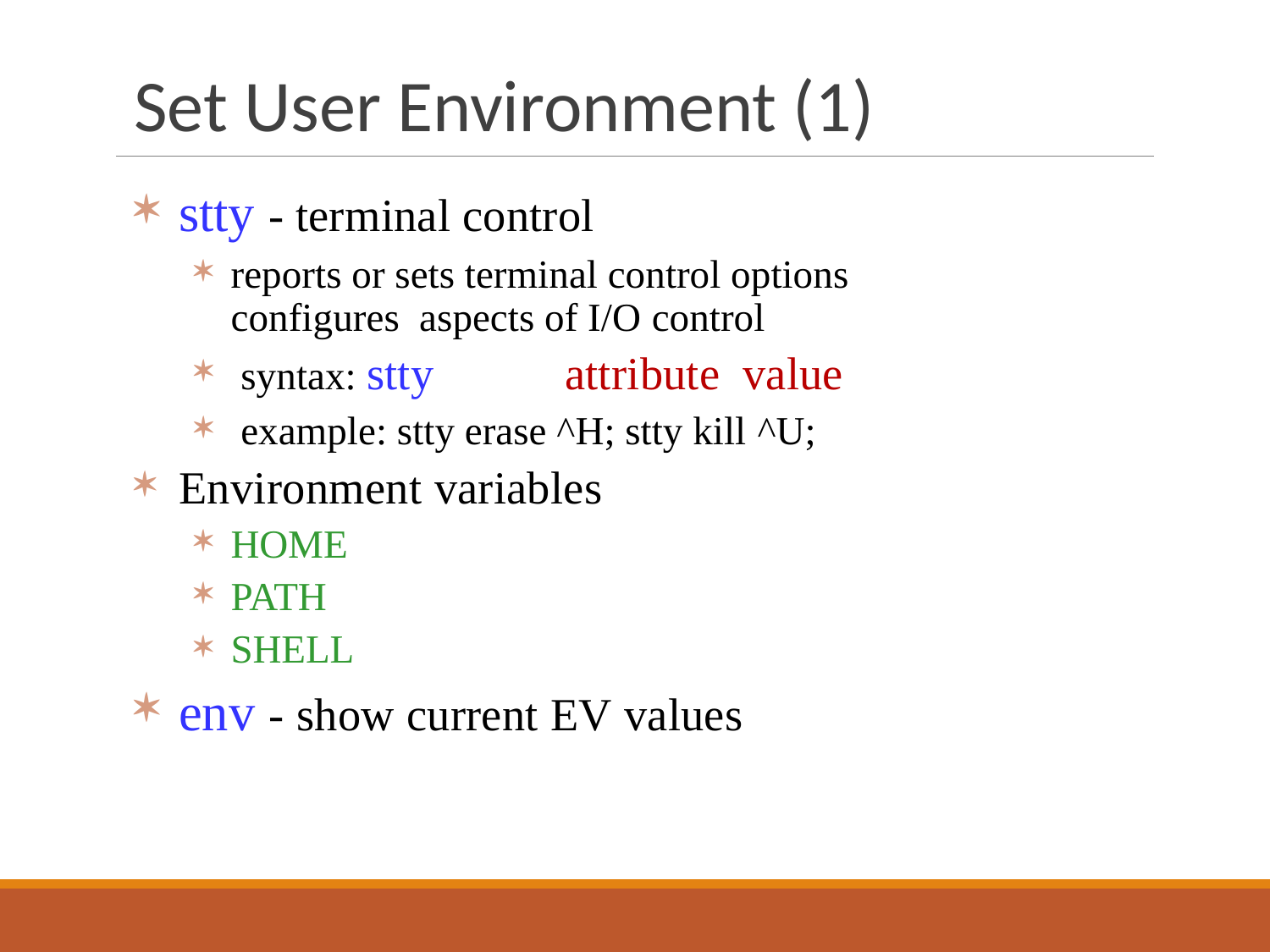

# Set User Environment (1)
stty - terminal control
reports or sets terminal control options configures  aspects of I/O control
syntax: stty	attribute	value
example: stty erase ^H; stty kill ^U;
Environment variables
HOME
PATH
SHELL
env - show current EV values
23